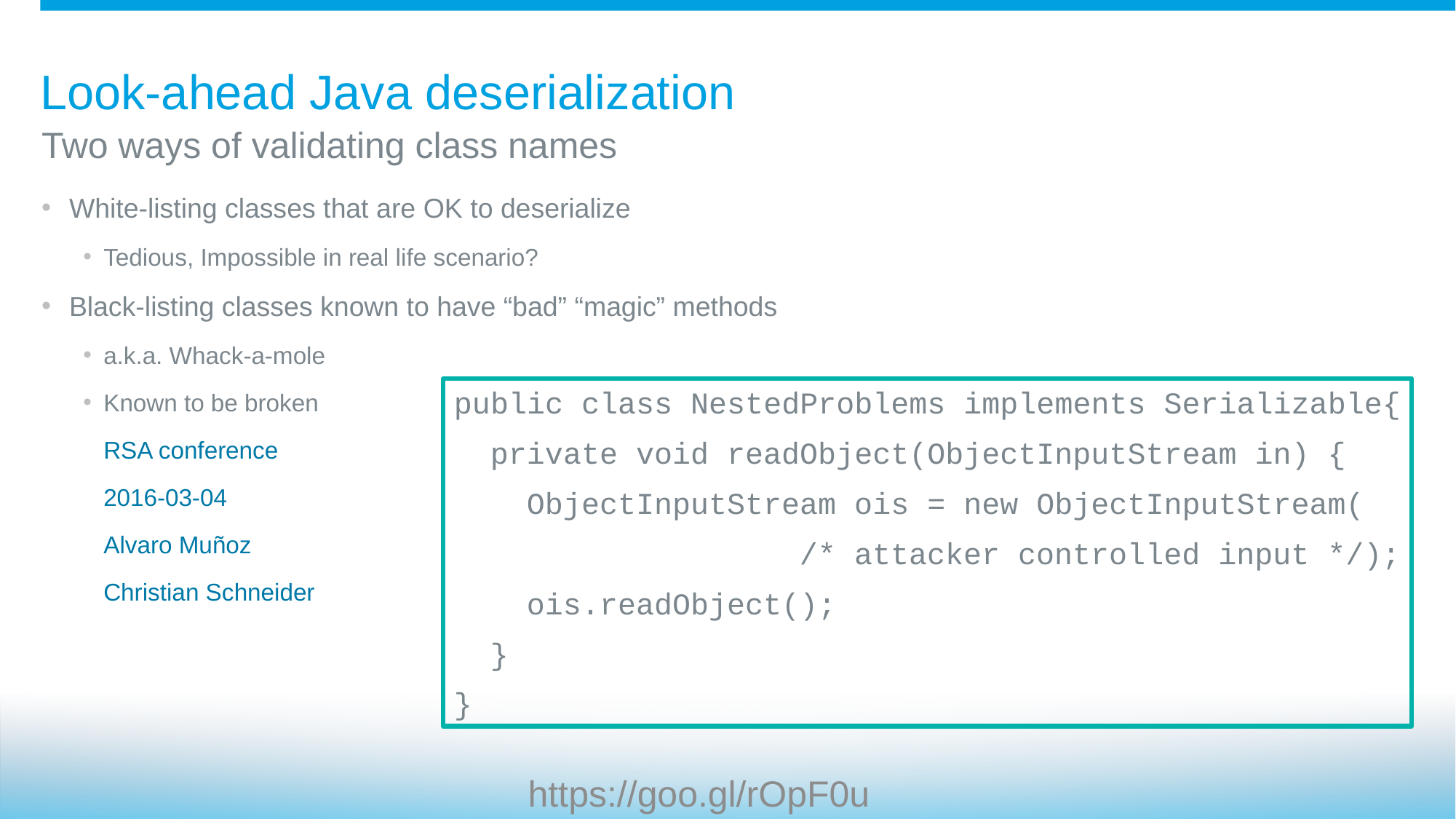

# Look-ahead Java deserialization
Two ways of validating class names
White-listing classes that are OK to deserialize
Tedious, Impossible in real life scenario?
Black-listing classes known to have “bad” “magic” methods
a.k.a. Whack-a-mole
Known to be broken
RSA conference
2016-03-04
Alvaro Muñoz
Christian Schneider

public class NestedProblems implements Serializable{
  private void readObject(ObjectInputStream in) {
    ObjectInputStream ois = new ObjectInputStream(
                   /* attacker controlled input */);
    ois.readObject();
  }
}